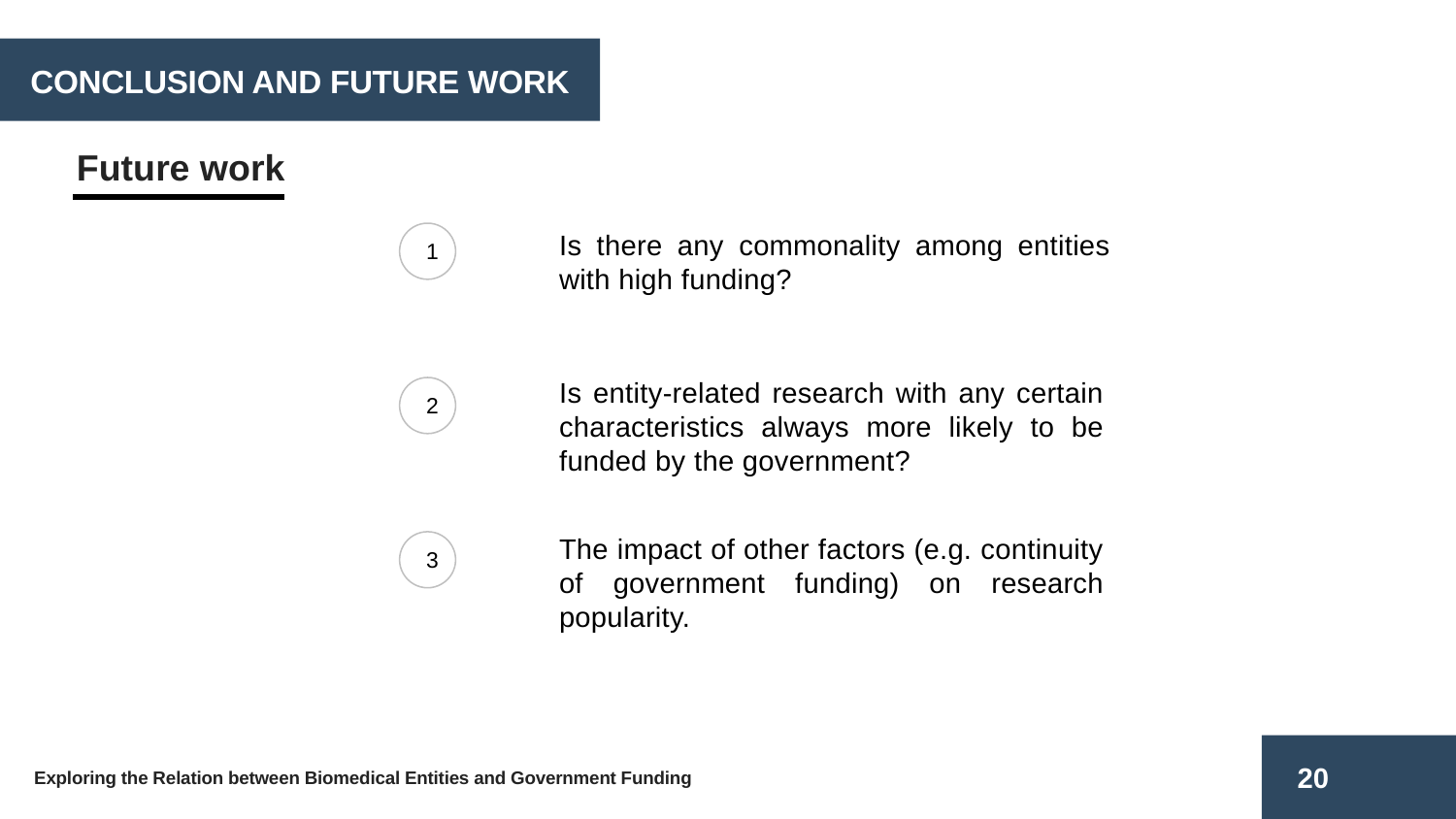

CONCLUSION AND FUTURE WORK
Future work
Is there any commonality among entities with high funding?

1
Is entity-related research with any certain characteristics always more likely to be funded by the government?

2
The impact of other factors (e.g. continuity of government funding) on research popularity.

3

20
Exploring the Relation between Biomedical Entities and Government Funding